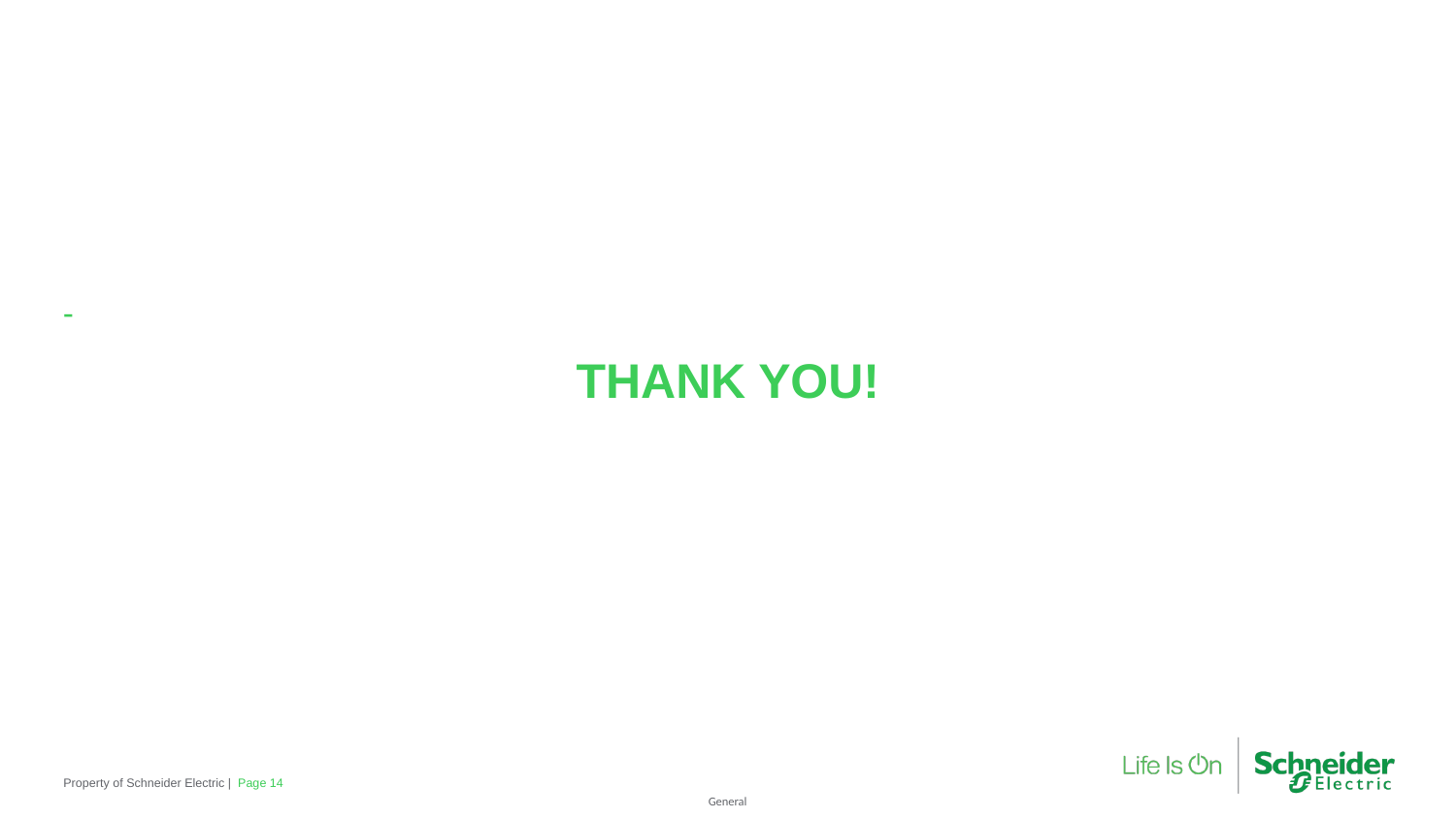

-
# THANK YOU!
Property of Schneider Electric |
Page 14